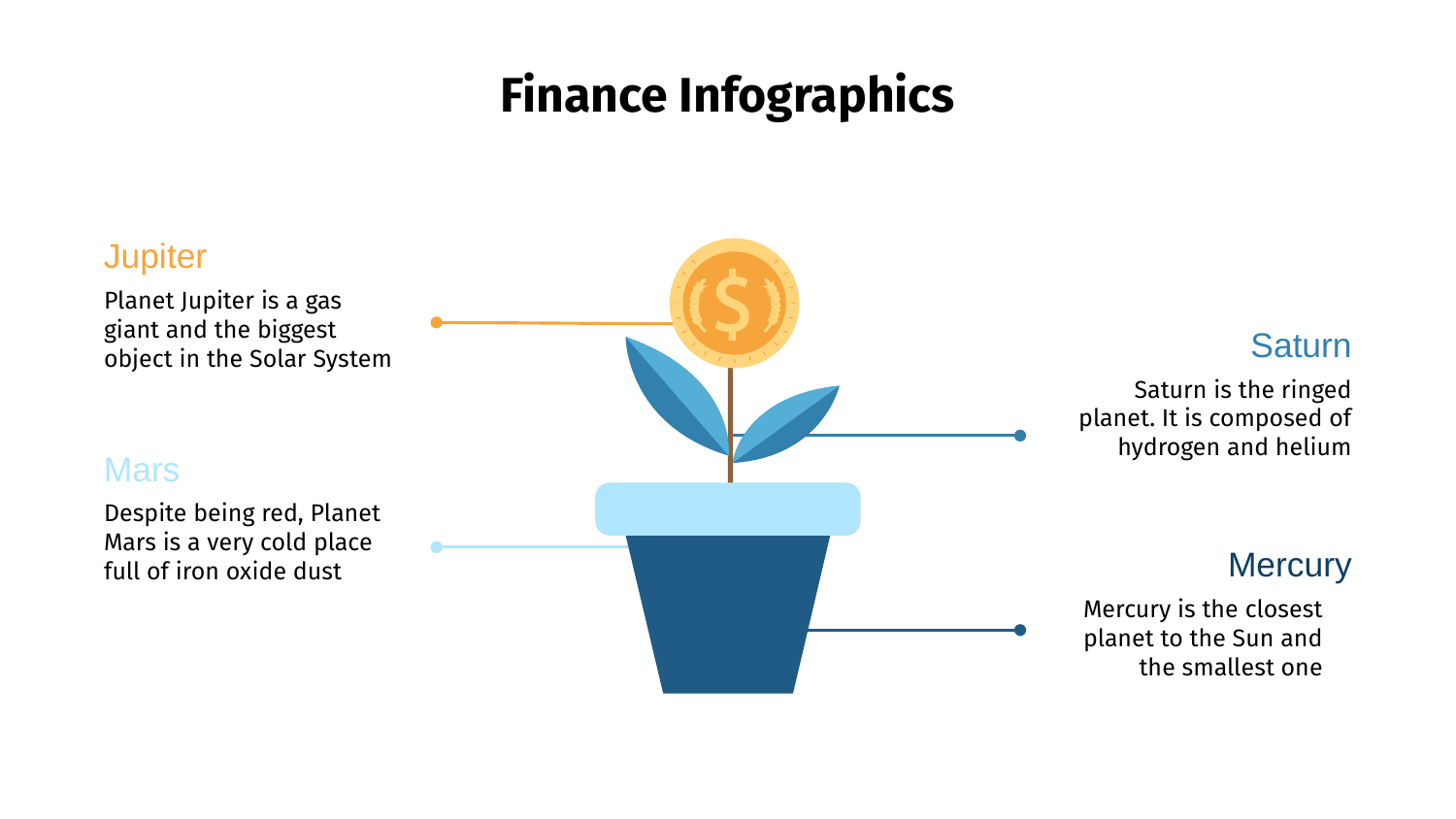

# Finance Infographics
Jupiter

Planet Jupiter is a gas giant and the biggest object in the Solar System

Saturn

Saturn is the ringed planet. It is composed of hydrogen and helium

Mars

Despite being red, Planet Mars is a very cold place full of iron oxide dust

Mercury
Mercury is the closest planet to the Sun and the smallest one